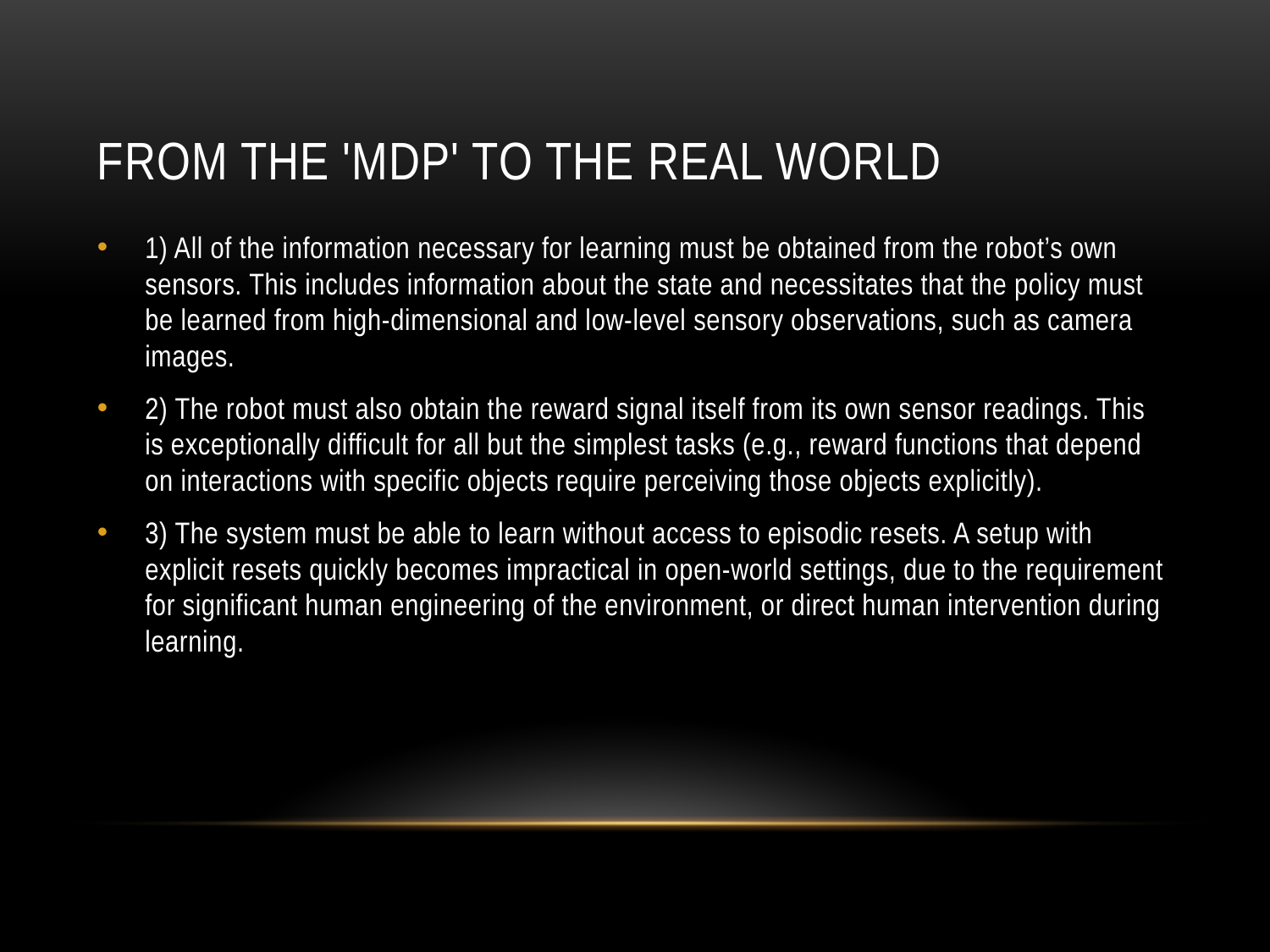

# From the 'mdp' to the real world
1) All of the information necessary for learning must be obtained from the robot’s own sensors. This includes information about the state and necessitates that the policy must be learned from high-dimensional and low-level sensory observations, such as camera images.
2) The robot must also obtain the reward signal itself from its own sensor readings. This is exceptionally difficult for all but the simplest tasks (e.g., reward functions that depend on interactions with specific objects require perceiving those objects explicitly).
3) The system must be able to learn without access to episodic resets. A setup with explicit resets quickly becomes impractical in open-world settings, due to the requirement for significant human engineering of the environment, or direct human intervention during learning.